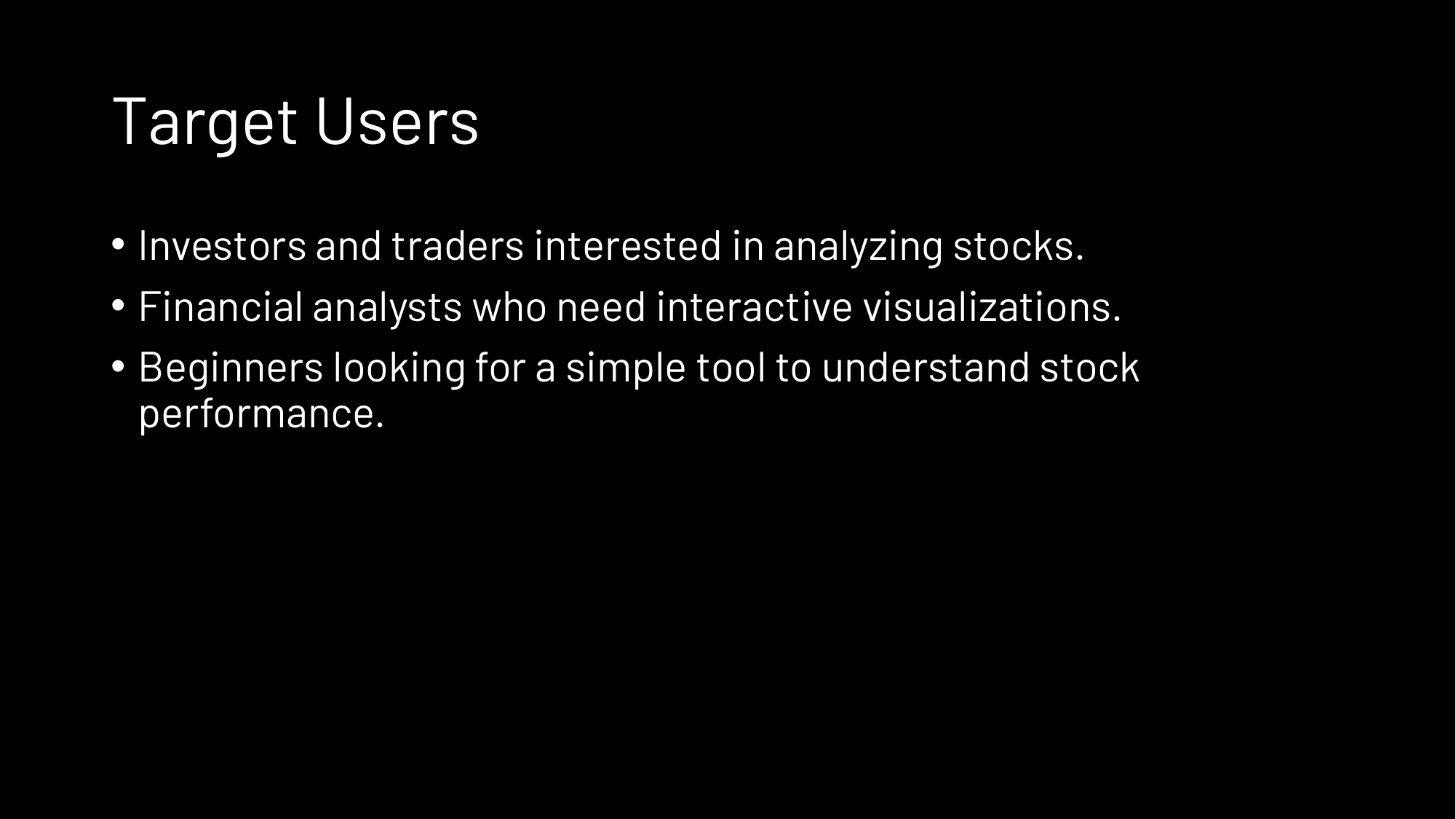

# Target Users
Investors and traders interested in analyzing stocks.
Financial analysts who need interactive visualizations.
Beginners looking for a simple tool to understand stock performance.